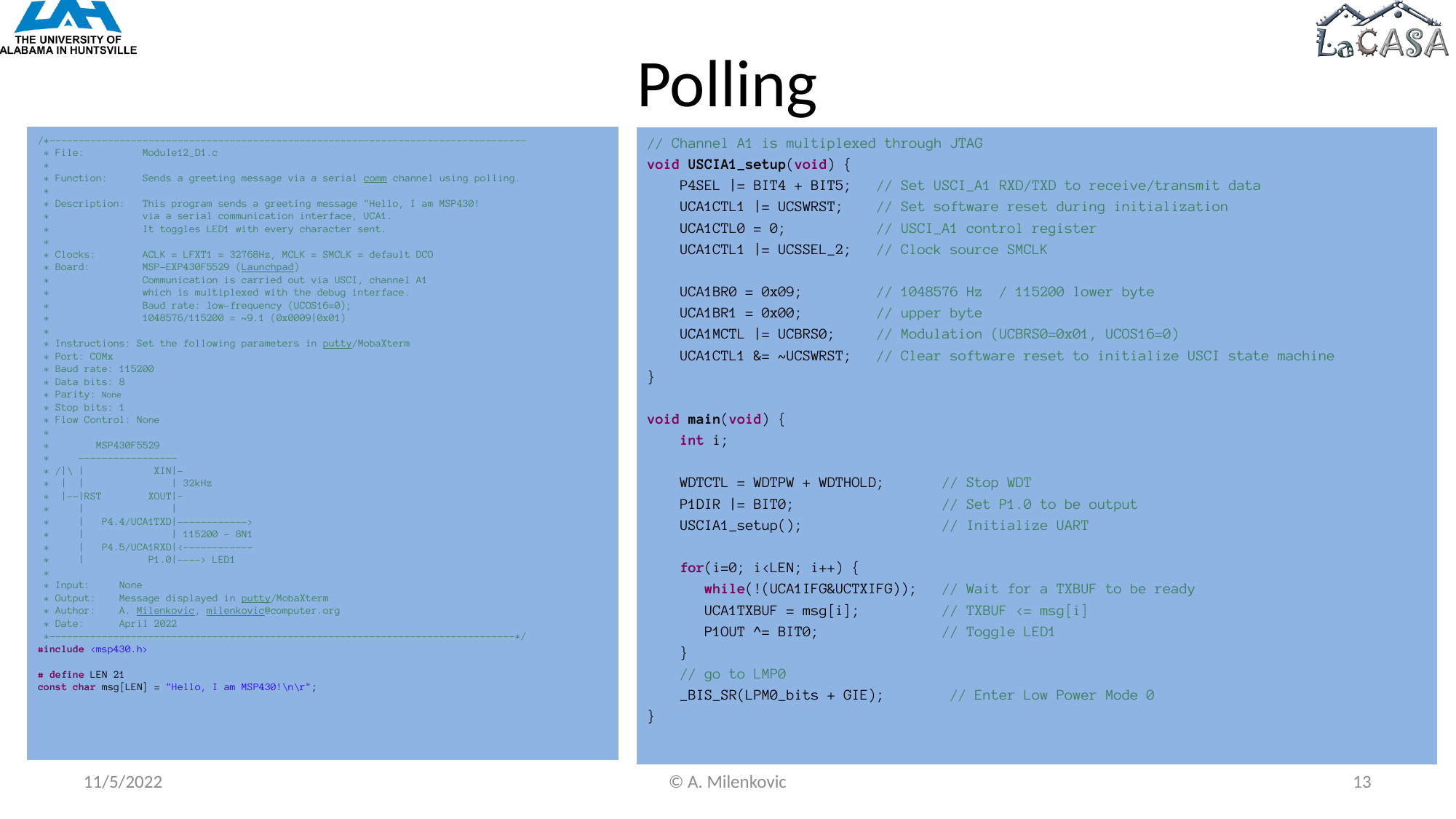

# Polling
/*----------------------------------------------------------------------------------
 * File:          Module12_D1.c
 *
 * Function:      Sends a greeting message via a serial comm channel using polling.
 *
 * Description:   This program sends a greeting message "Hello, I am MSP430!
 *                via a serial communication interface, UCA1.
 *                It toggles LED1 with every character sent.
 *
 * Clocks:        ACLK = LFXT1 = 32768Hz, MCLK = SMCLK = default DCO
 * Board:         MSP-EXP430F5529 (Launchpad)
 *                Communication is carried out via USCI, channel A1
 *                which is multiplexed with the debug interface.
 *                Baud rate: low-frequency (UCOS16=0);
 *                1048576/115200 = ~9.1 (0x0009|0x01)
 *
 * Instructions: Set the following parameters in putty/MobaXterm
 * Port: COMx
 * Baud rate: 115200
 * Data bits: 8
 * Parity: None
 * Stop bits: 1
 * Flow Control: None
 *
 *        MSP430F5529
 *     -----------------
 * /|\ |            XIN|-
 *  |  |               | 32kHz
 *  |--|RST        XOUT|-
 *     |               |
 *     |   P4.4/UCA1TXD|------------>
 *     |               | 115200 - 8N1
 *     |   P4.5/UCA1RXD|<------------
 *     |           P1.0|----> LED1
 *
 * Input:     None
 * Output:    Message displayed in putty/MobaXterm
 * Author:    A. Milenkovic, milenkovic@computer.org
 * Date:      April 2022
 *--------------------------------------------------------------------------------*/
#include <msp430.h>

# define LEN 21
const char msg[LEN] = "Hello, I am MSP430!\n\r";

// Channel A1 is multiplexed through JTAG
void USCIA1_setup(void) {
    P4SEL |= BIT4 + BIT5;   // Set USCI_A1 RXD/TXD to receive/transmit data
    UCA1CTL1 |= UCSWRST;    // Set software reset during initialization
    UCA1CTL0 = 0;           // USCI_A1 control register
    UCA1CTL1 |= UCSSEL_2;   // Clock source SMCLK

    UCA1BR0 = 0x09;         // 1048576 Hz  / 115200 lower byte
    UCA1BR1 = 0x00;         // upper byte
    UCA1MCTL |= UCBRS0;     // Modulation (UCBRS0=0x01, UCOS16=0)
    UCA1CTL1 &= ~UCSWRST;   // Clear software reset to initialize USCI state machine
}

void main(void) {
    int i;

    WDTCTL = WDTPW + WDTHOLD;       // Stop WDT
    P1DIR |= BIT0;                  // Set P1.0 to be output
    USCIA1_setup();                 // Initialize UART

    for(i=0; i<LEN; i++) {
       while(!(UCA1IFG&UCTXIFG));   // Wait for a TXBUF to be ready
       UCA1TXBUF = msg[i];          // TXBUF <= msg[i]
       P1OUT ^= BIT0;               // Toggle LED1
    }
    // go to LMP0
    _BIS_SR(LPM0_bits + GIE);        // Enter Low Power Mode 0
}

11/5/2022
© A. Milenkovic
13